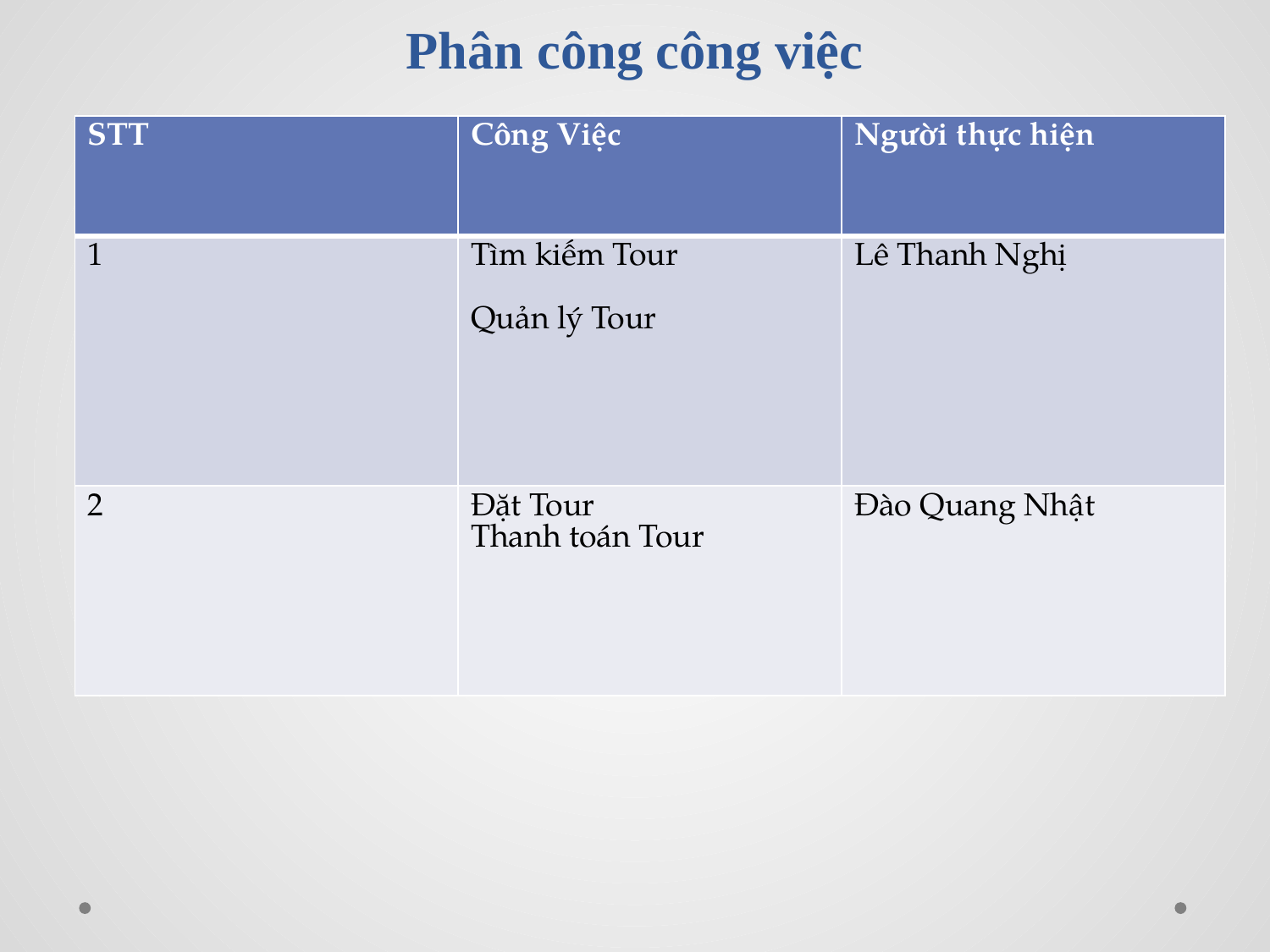

# Phân công công việc
| STT | Công Việc | Người thực hiện |
| --- | --- | --- |
| 1 | Tìm kiếm Tour Quản lý Tour | Lê Thanh Nghị |
| 2 | Đặt Tour Thanh toán Tour | Đào Quang Nhật |